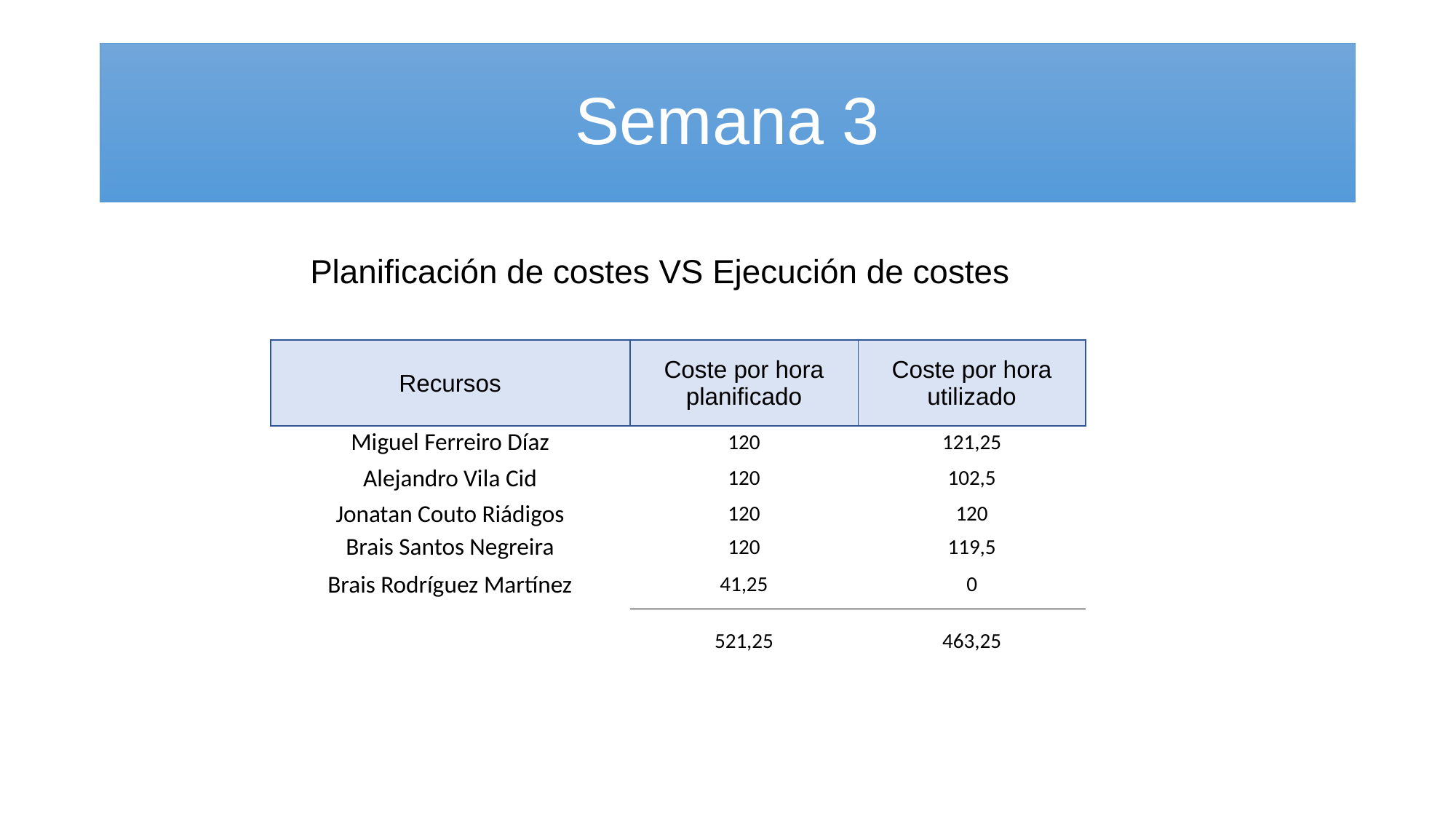

# Semana 3
Planificación de costes VS Ejecución de costes
| Recursos | Coste por hora planificado | Coste por hora utilizado |
| --- | --- | --- |
| Miguel Ferreiro Díaz | 120 | 121,25 |
| Alejandro Vila Cid | 120 | 102,5 |
| Jonatan Couto Riádigos | 120 | 120 |
| Brais Santos Negreira | 120 | 119,5 |
| Brais Rodríguez Martínez | 41,25 | 0 |
|  | 521,25 | 463,25 |